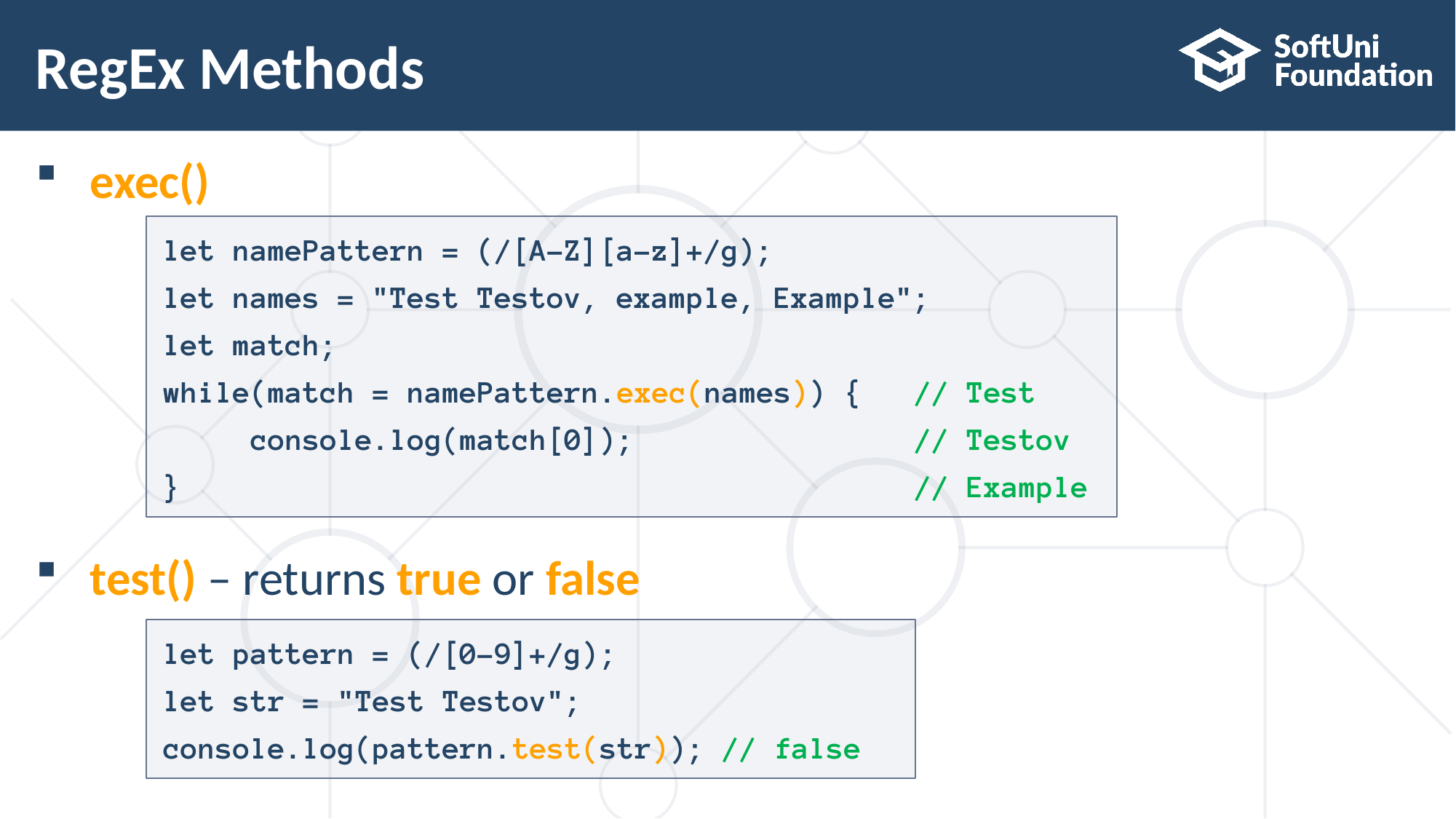

# RegEx Methods
exec()

test() – returns true or false
let namePattern = (/[A-Z][a-z]+/g);
let names = "Test Testov, example, Example";
let match;
while(match = namePattern.exec(names)) {   // Test
     console.log(match[0]);                // Testov
}                                          // Example
let pattern = (/[0-9]+/g);
let str = "Test Testov";
console.log(pattern.test(str)); // false